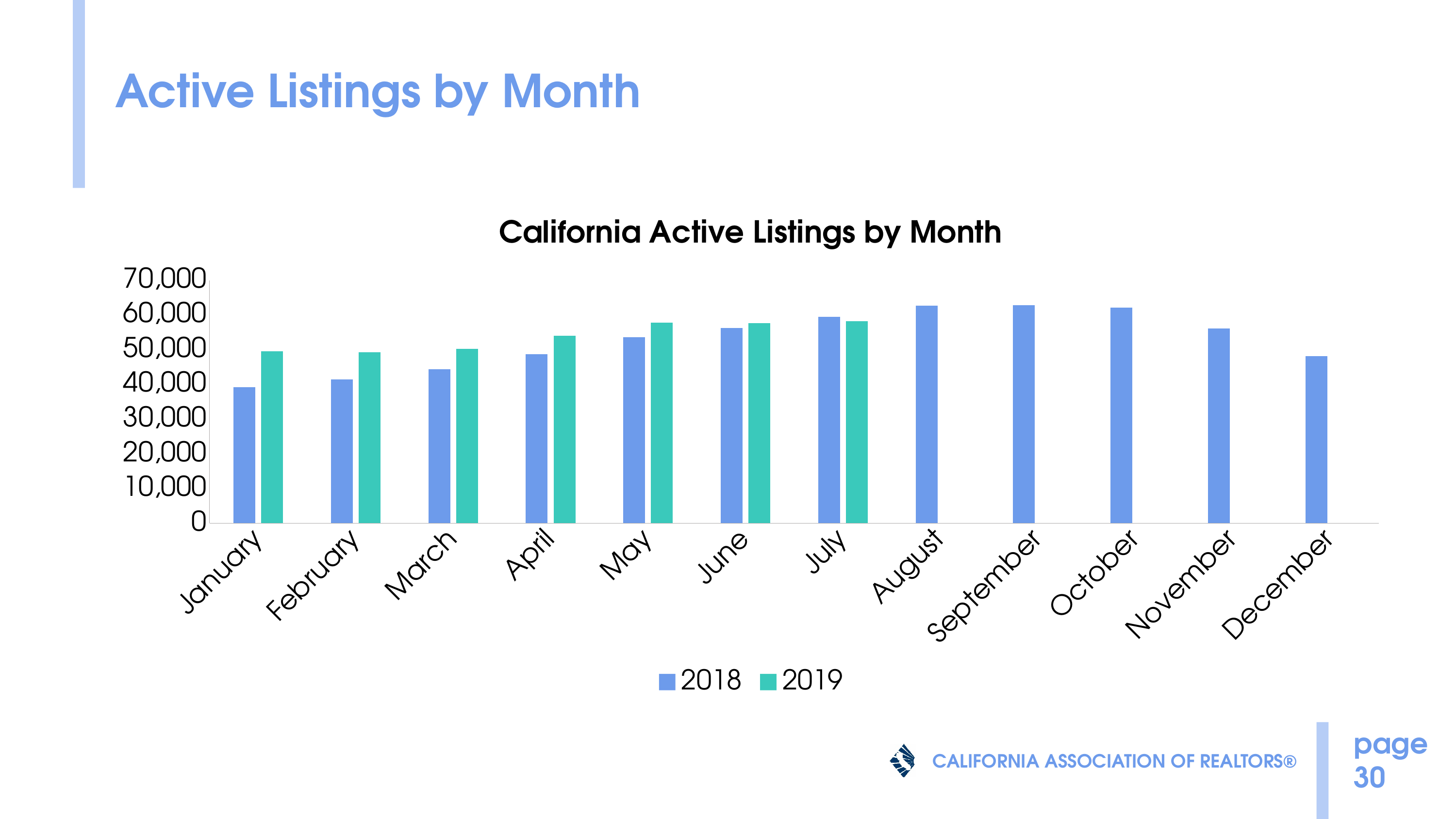

# Active Listings by Month

### Chart: California Active Listings by Month

| Category | 2018 | 2019 |
|---|---|---|
| January | 39140.0 | 49596.0 |
| February | 41446.0 | 49232.0 |
| March | 44337.0 | 50273.0 |
| April | 48696.0 | 53978.0 |
| May | 53656.0 | 57719.0 |
| June | 56217.0 | 57704.0 |
| July | 59406.0 | 58171.0 |
| August | 62627.0 | None |
| September | 62859.0 | None |
| October | 62075.0 | None |
| November | 56126.0 | None |
| December | 48157.0 | None |
page
30